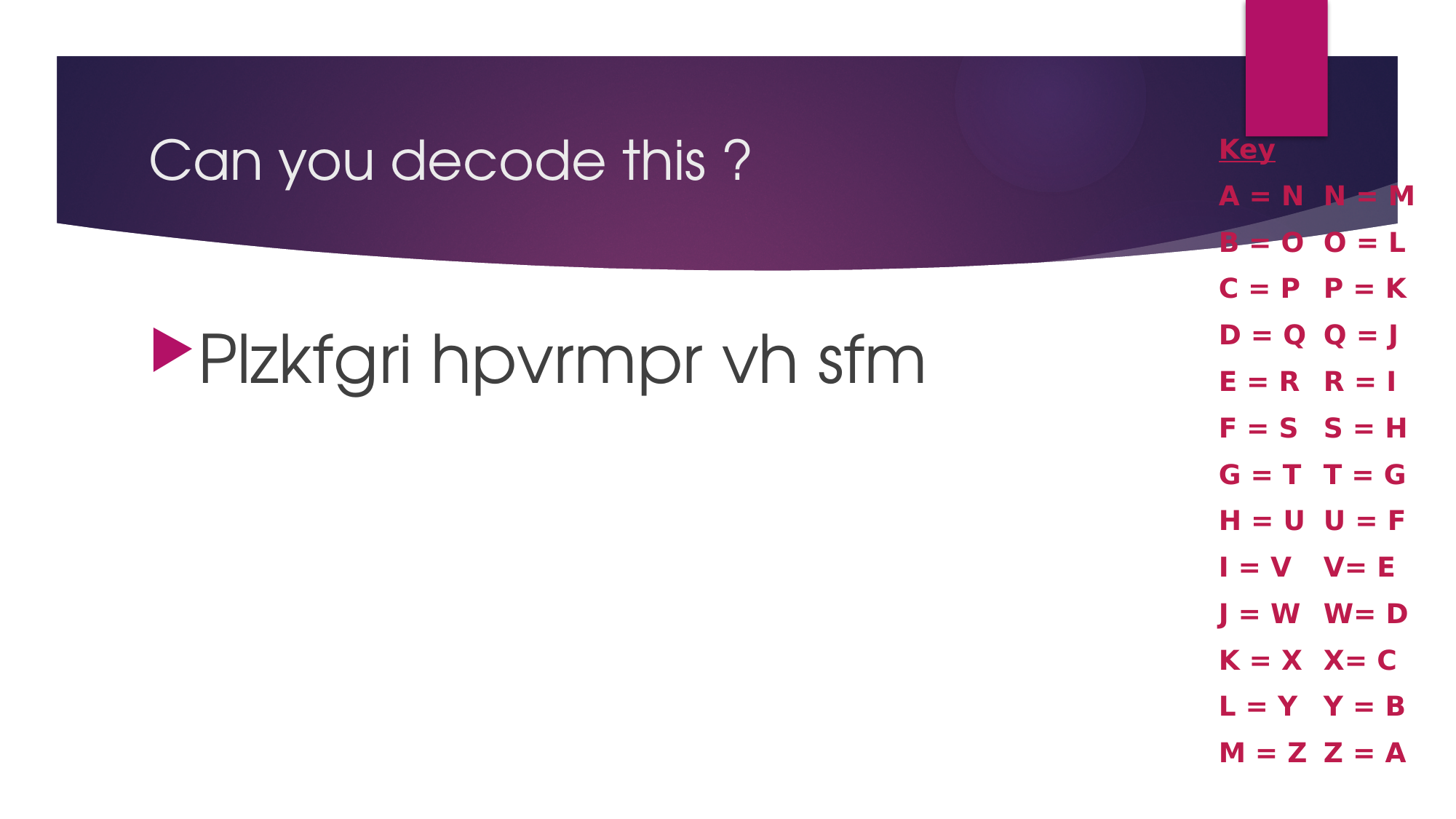

# Can you decode this ?
Key
A = N
B = O
C = P
D = Q
E = R
F = S
G = T
H = U
I = V
J = W
K = X
L = Y
M = Z

N = M
O = L
P = K
Q = J
R = I
S = H
T = G
U = F
V= E
W= D
X= C
Y = B
Z = A
Plzkfgri hpvrmpr vh sfm